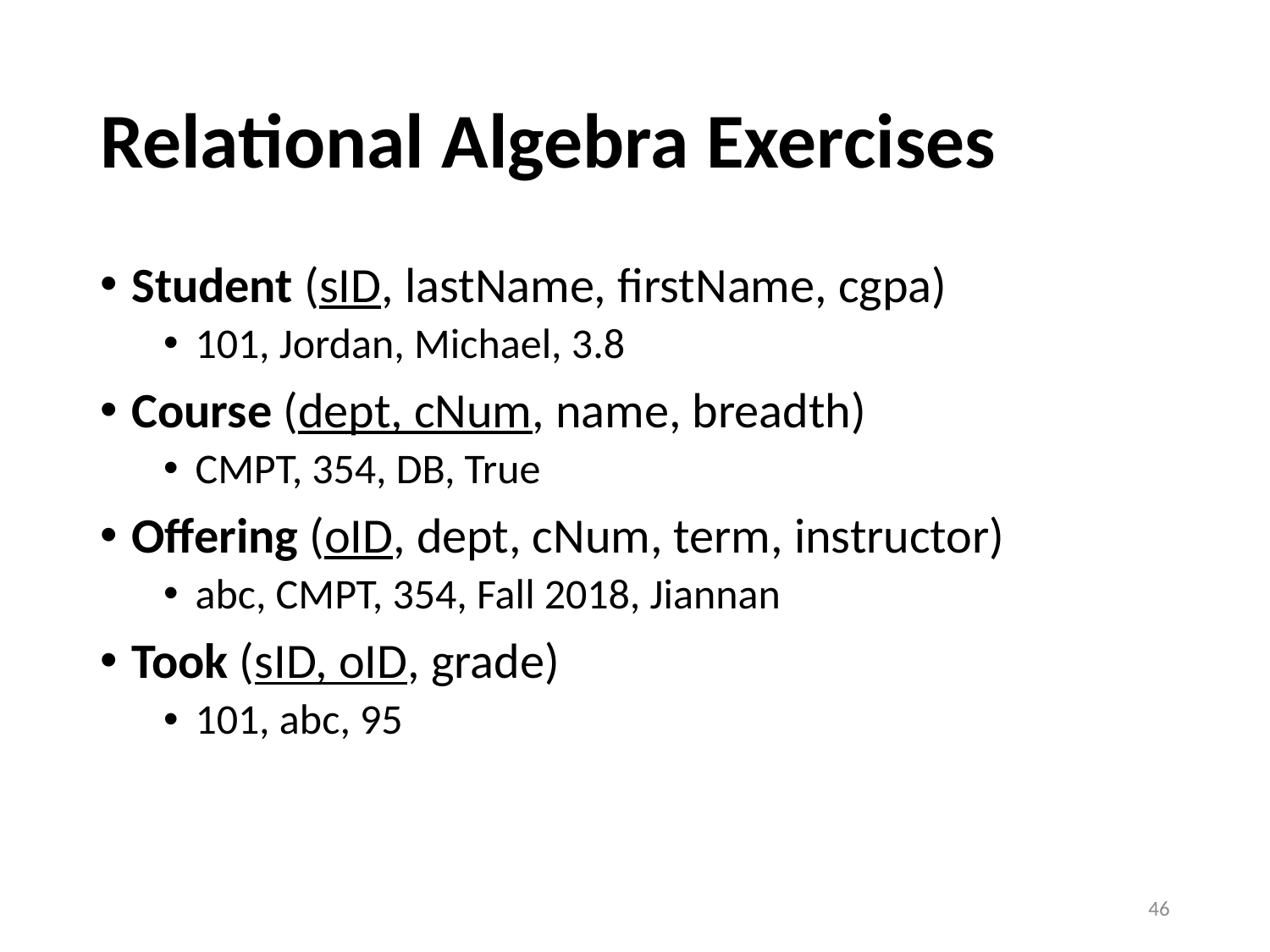

# Relational Algebra Exercises
Student (sID, lastName, firstName, cgpa)
101, Jordan, Michael, 3.8
Course (dept, cNum, name, breadth)
CMPT, 354, DB, True
Offering (oID, dept, cNum, term, instructor)
abc, CMPT, 354, Fall 2018, Jiannan
Took (sID, oID, grade)
101, abc, 95
46